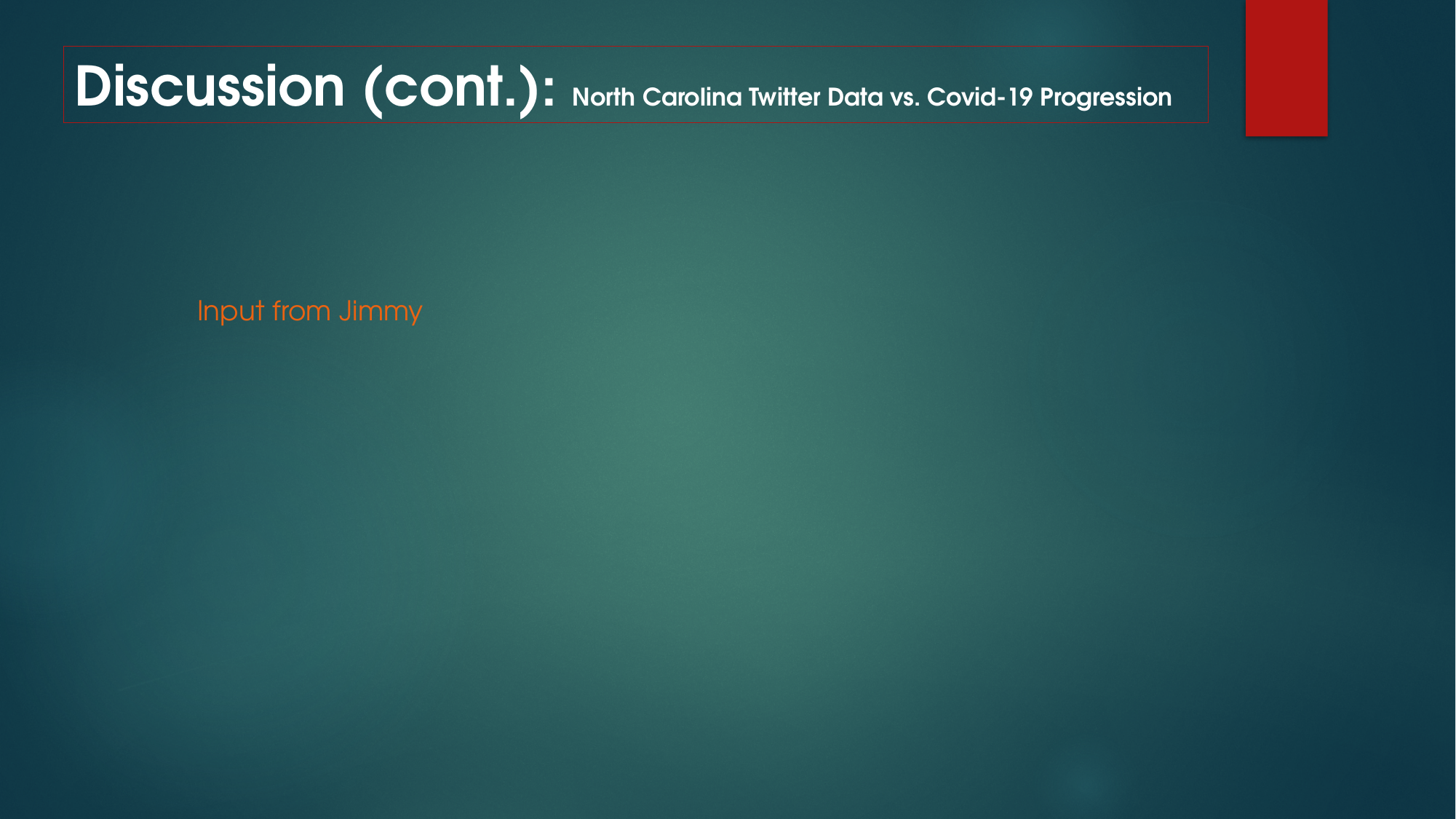

Discussion (cont.): North Carolina Twitter Data vs. Covid-19 Progression
Input from Jimmy